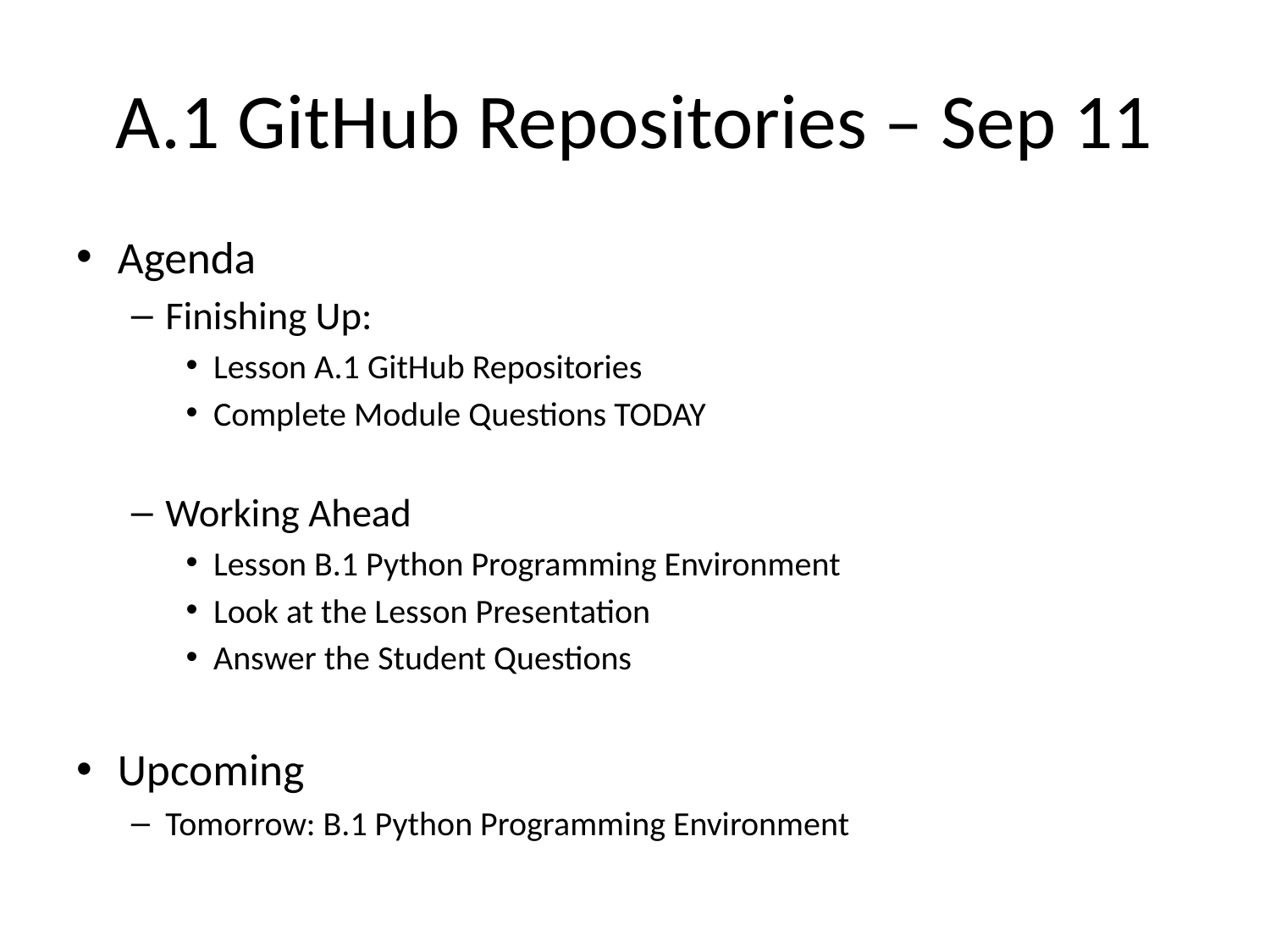

# A.1 GitHub Repositories – Sep 11
Agenda
Finishing Up:
Lesson A.1 GitHub Repositories
Complete Module Questions TODAY

Working Ahead
Lesson B.1 Python Programming Environment
Look at the Lesson Presentation
Answer the Student Questions

Upcoming
Tomorrow: B.1 Python Programming Environment